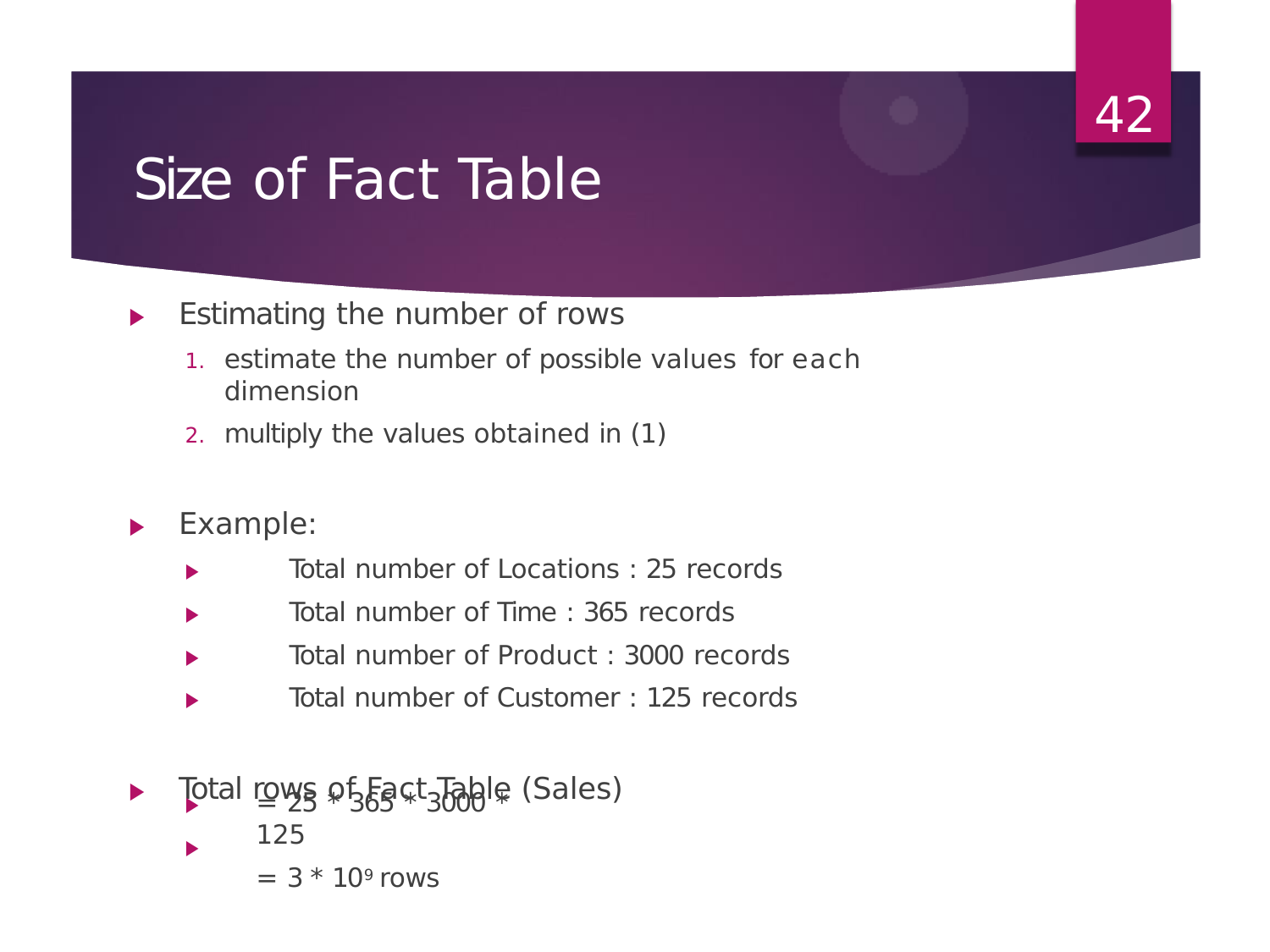

42
# Size of Fact Table
▶	Estimating the number of rows
estimate the number of possible values for each dimension
multiply the values obtained in (1)

▶	Example:
▶	Total number of Locations : 25 records
▶	Total number of Time : 365 records
▶	Total number of Product : 3000 records
▶	Total number of Customer : 125 records

▶	Total rows of Fact Table (Sales)
= 25 * 365 * 3000 * 125
= 3 * 109 rows
▶
▶